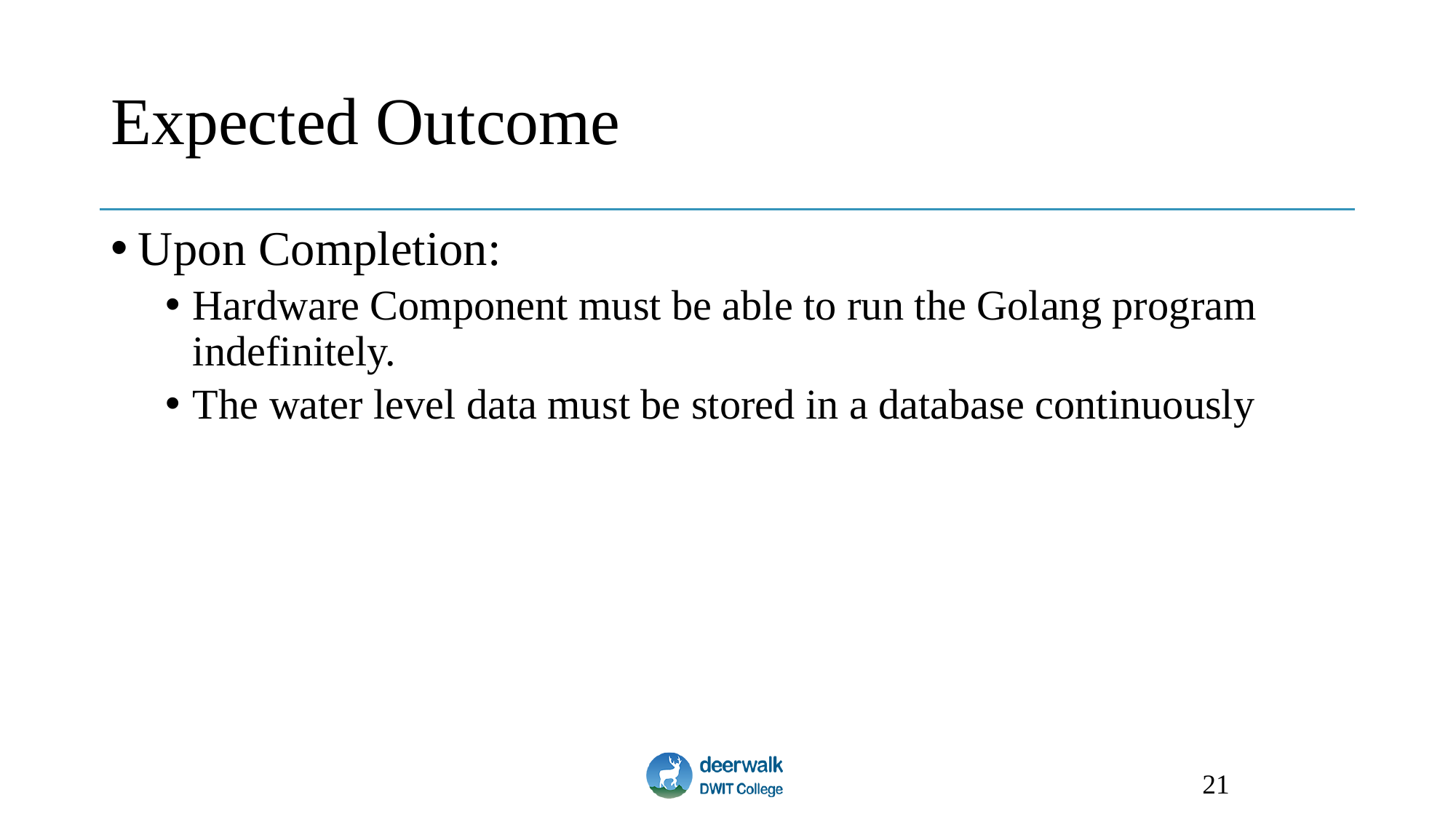

# Expected Outcome
Upon Completion:
Hardware Component must be able to run the Golang program indefinitely.
The water level data must be stored in a database continuously
21